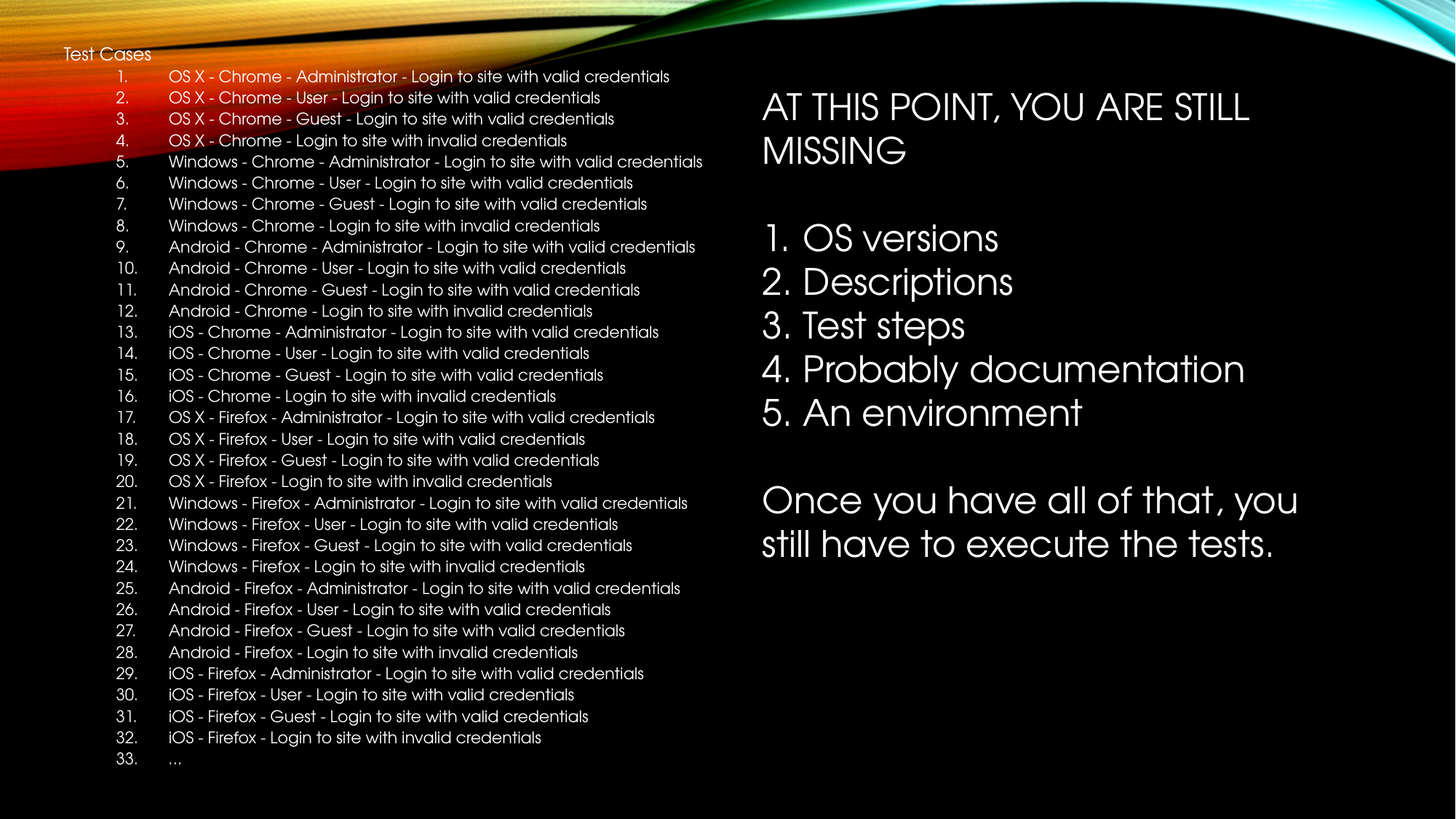

Test Cases
OS X - Chrome - Administrator - Login to site with valid credentials
OS X - Chrome - User - Login to site with valid credentials
OS X - Chrome - Guest - Login to site with valid credentials
OS X - Chrome - Login to site with invalid credentials
Windows - Chrome - Administrator - Login to site with valid credentials
Windows - Chrome - User - Login to site with valid credentials
Windows - Chrome - Guest - Login to site with valid credentials
Windows - Chrome - Login to site with invalid credentials
Android - Chrome - Administrator - Login to site with valid credentials
Android - Chrome - User - Login to site with valid credentials
Android - Chrome - Guest - Login to site with valid credentials
Android - Chrome - Login to site with invalid credentials
iOS - Chrome - Administrator - Login to site with valid credentials
iOS - Chrome - User - Login to site with valid credentials
iOS - Chrome - Guest - Login to site with valid credentials
iOS - Chrome - Login to site with invalid credentials
OS X - Firefox - Administrator - Login to site with valid credentials
OS X - Firefox - User - Login to site with valid credentials
OS X - Firefox - Guest - Login to site with valid credentials
OS X - Firefox - Login to site with invalid credentials
Windows - Firefox - Administrator - Login to site with valid credentials
Windows - Firefox - User - Login to site with valid credentials
Windows - Firefox - Guest - Login to site with valid credentials
Windows - Firefox - Login to site with invalid credentials
Android - Firefox - Administrator - Login to site with valid credentials
Android - Firefox - User - Login to site with valid credentials
Android - Firefox - Guest - Login to site with valid credentials
Android - Firefox - Login to site with invalid credentials
iOS - Firefox - Administrator - Login to site with valid credentials
iOS - Firefox - User - Login to site with valid credentials
iOS - Firefox - Guest - Login to site with valid credentials
iOS - Firefox - Login to site with invalid credentials
…

AT THIS POINT, YOU ARE STILL MISSING

OS versions
Descriptions
Test steps
Probably documentation
An environment

Once you have all of that, you still have to execute the tests.